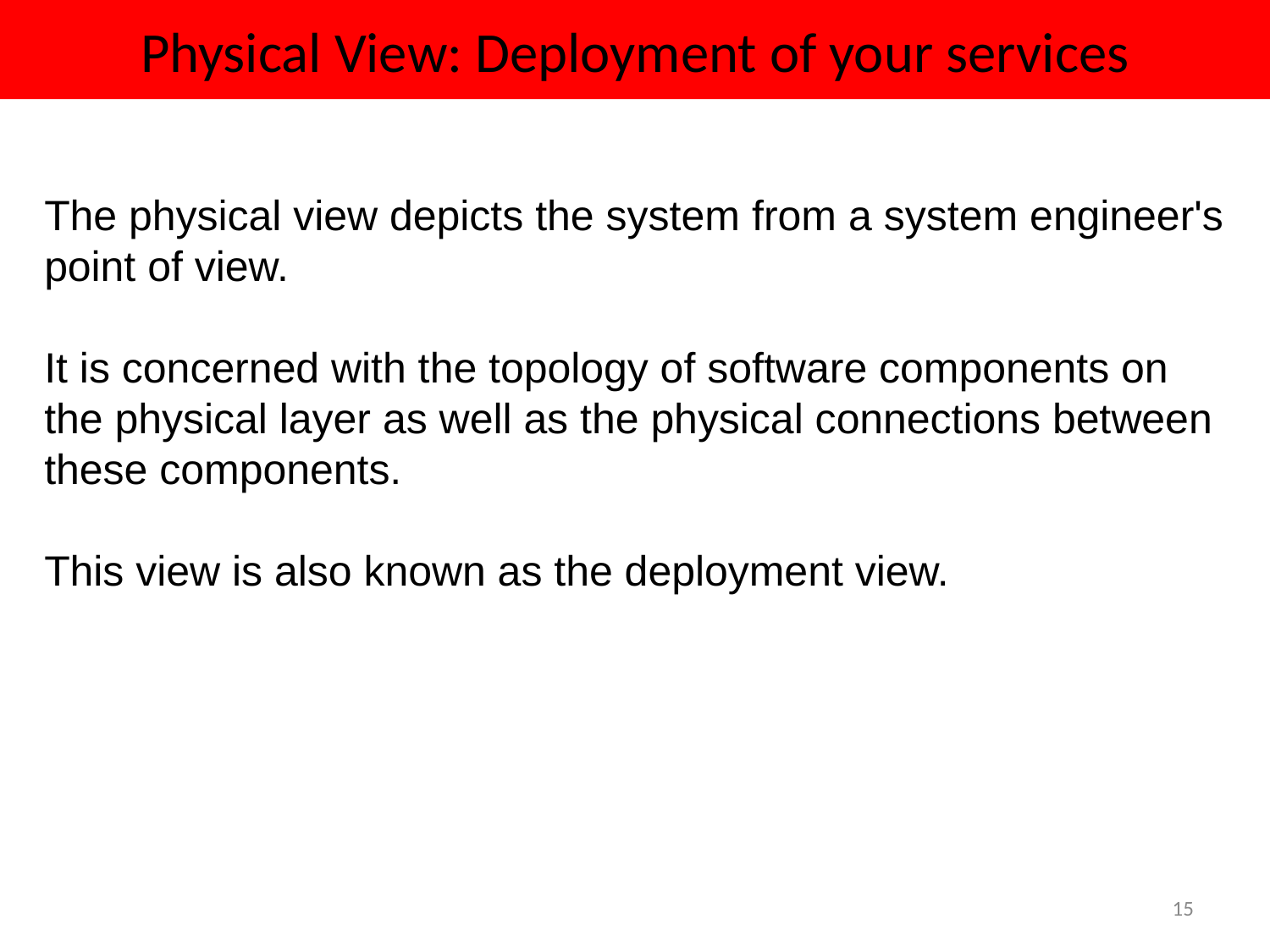

# Physical View: Deployment of your services
The physical view depicts the system from a system engineer's point of view.

It is concerned with the topology of software components on the physical layer as well as the physical connections between these components.

This view is also known as the deployment view.

15